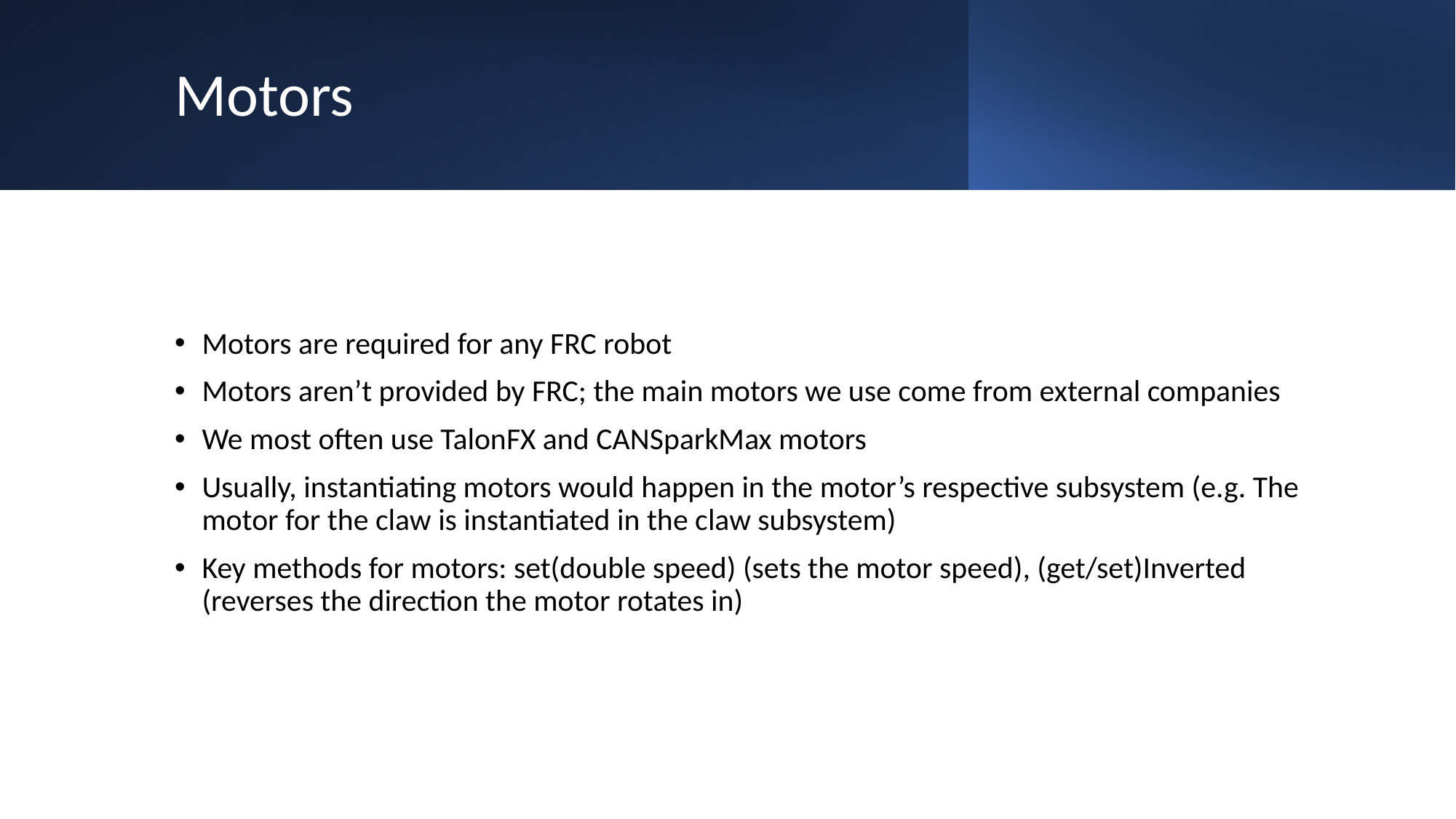

# Motors
Motors are required for any FRC robot
Motors aren’t provided by FRC; the main motors we use come from external companies
We most often use TalonFX and CANSparkMax motors
Usually, instantiating motors would happen in the motor’s respective subsystem (e.g. The motor for the claw is instantiated in the claw subsystem)
Key methods for motors: set(double speed) (sets the motor speed), (get/set)Inverted (reverses the direction the motor rotates in)